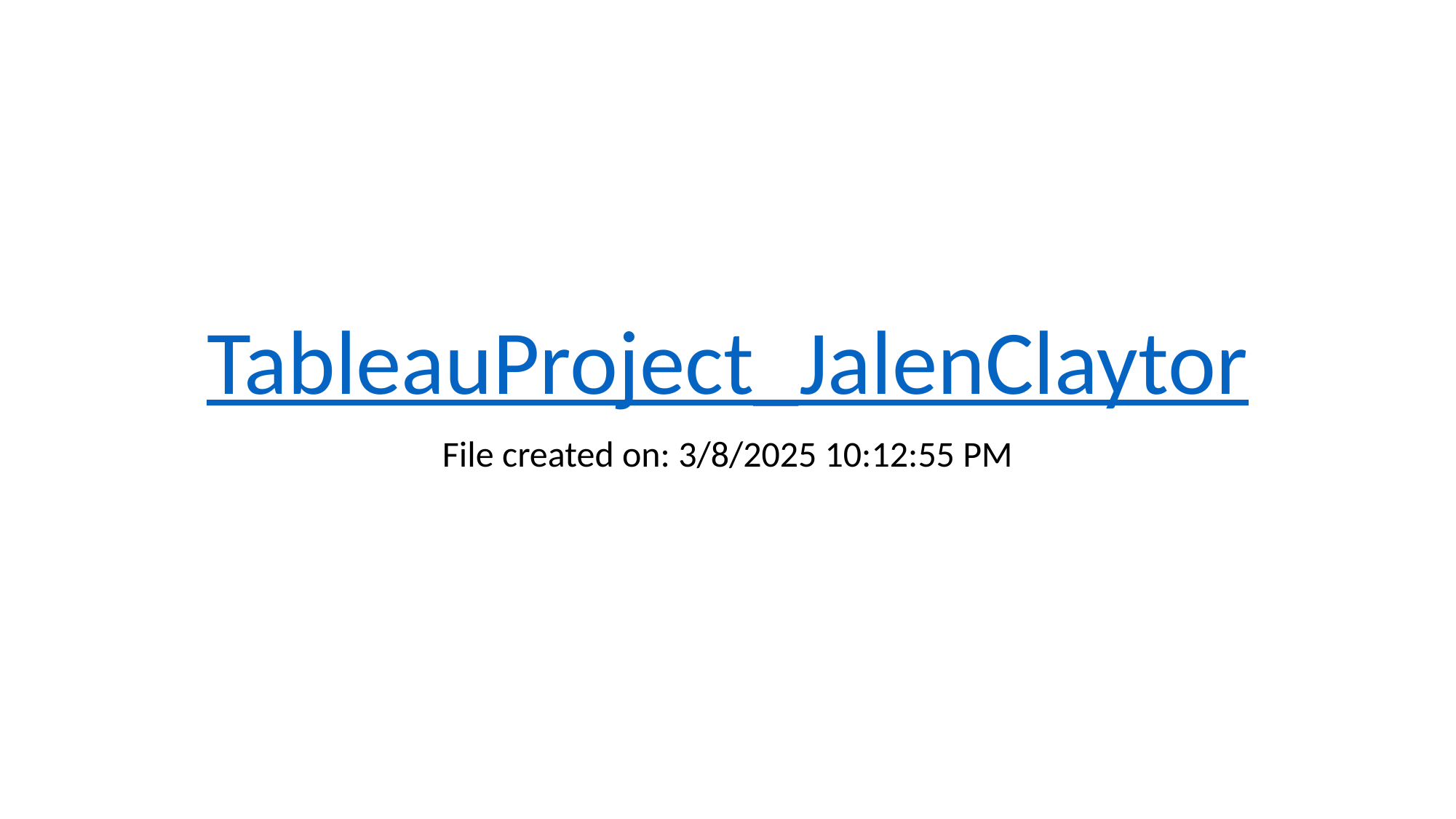

# TableauProject_JalenClaytor
File created on: 3/8/2025 10:12:55 PM